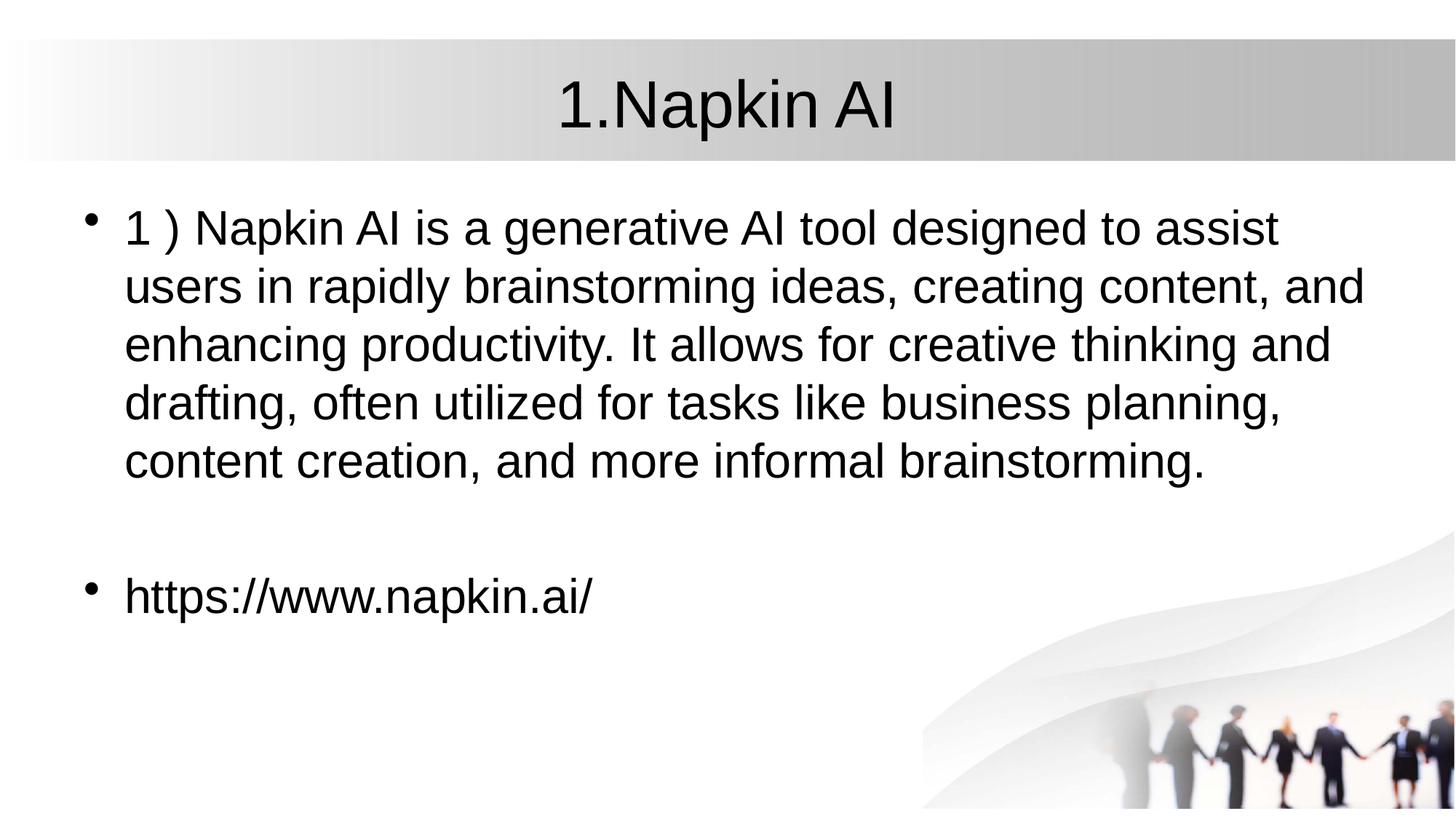

# 1.Napkin AI
1 ) Napkin AI is a generative AI tool designed to assist users in rapidly brainstorming ideas, creating content, and enhancing productivity. It allows for creative thinking and drafting, often utilized for tasks like business planning, content creation, and more informal brainstorming.

https://www.napkin.ai/